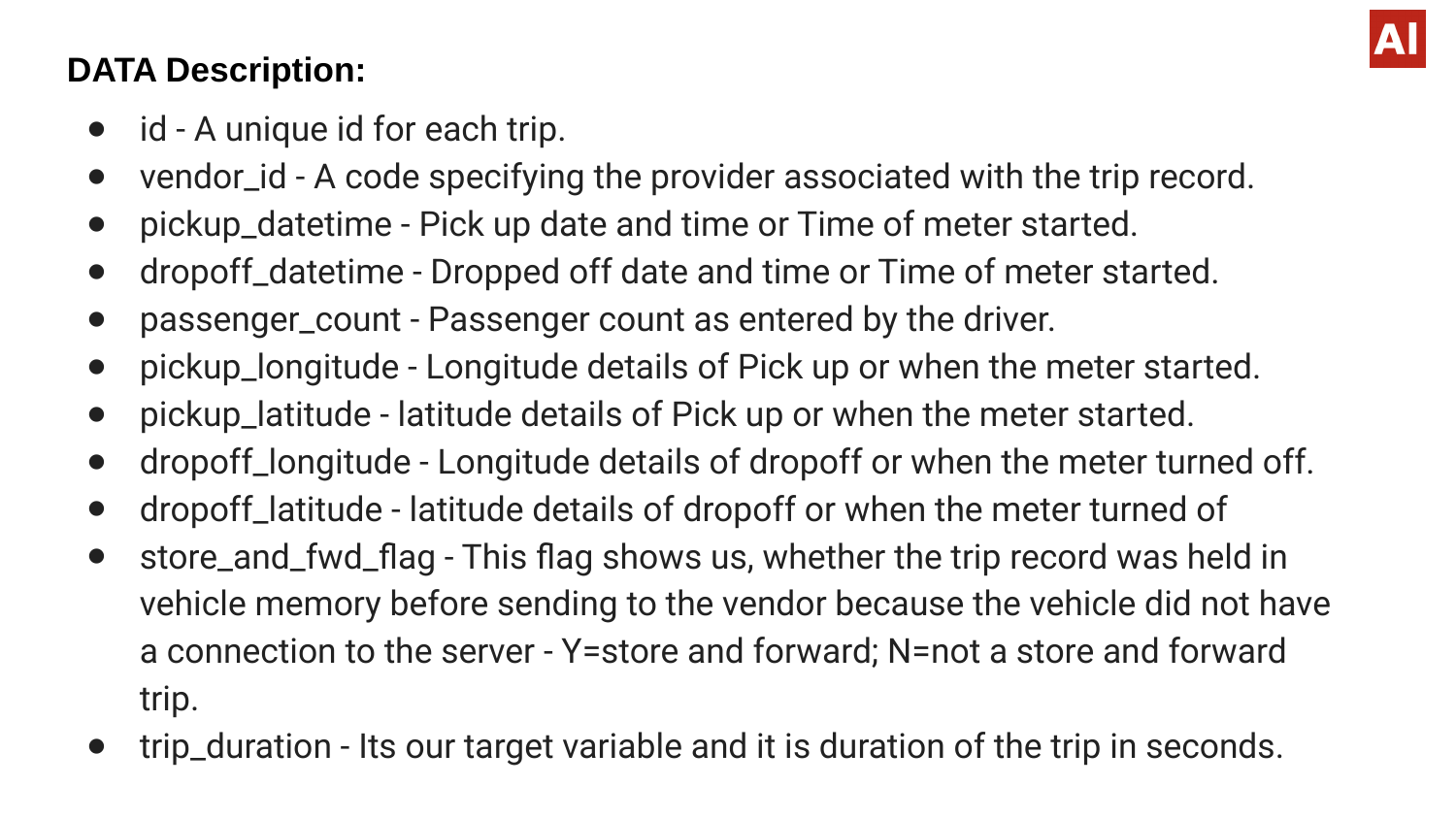

DATA Description:
id - A unique id for each trip.
vendor_id - A code specifying the provider associated with the trip record.
pickup_datetime - Pick up date and time or Time of meter started.
dropoff_datetime - Dropped off date and time or Time of meter started.
passenger_count - Passenger count as entered by the driver.
pickup_longitude - Longitude details of Pick up or when the meter started.
pickup_latitude - latitude details of Pick up or when the meter started.
dropoff_longitude - Longitude details of dropoff or when the meter turned off.
dropoff_latitude - latitude details of dropoff or when the meter turned of
store_and_fwd_flag - This flag shows us, whether the trip record was held in vehicle memory before sending to the vendor because the vehicle did not have a connection to the server - Y=store and forward; N=not a store and forward trip.
trip_duration - Its our target variable and it is duration of the trip in seconds.